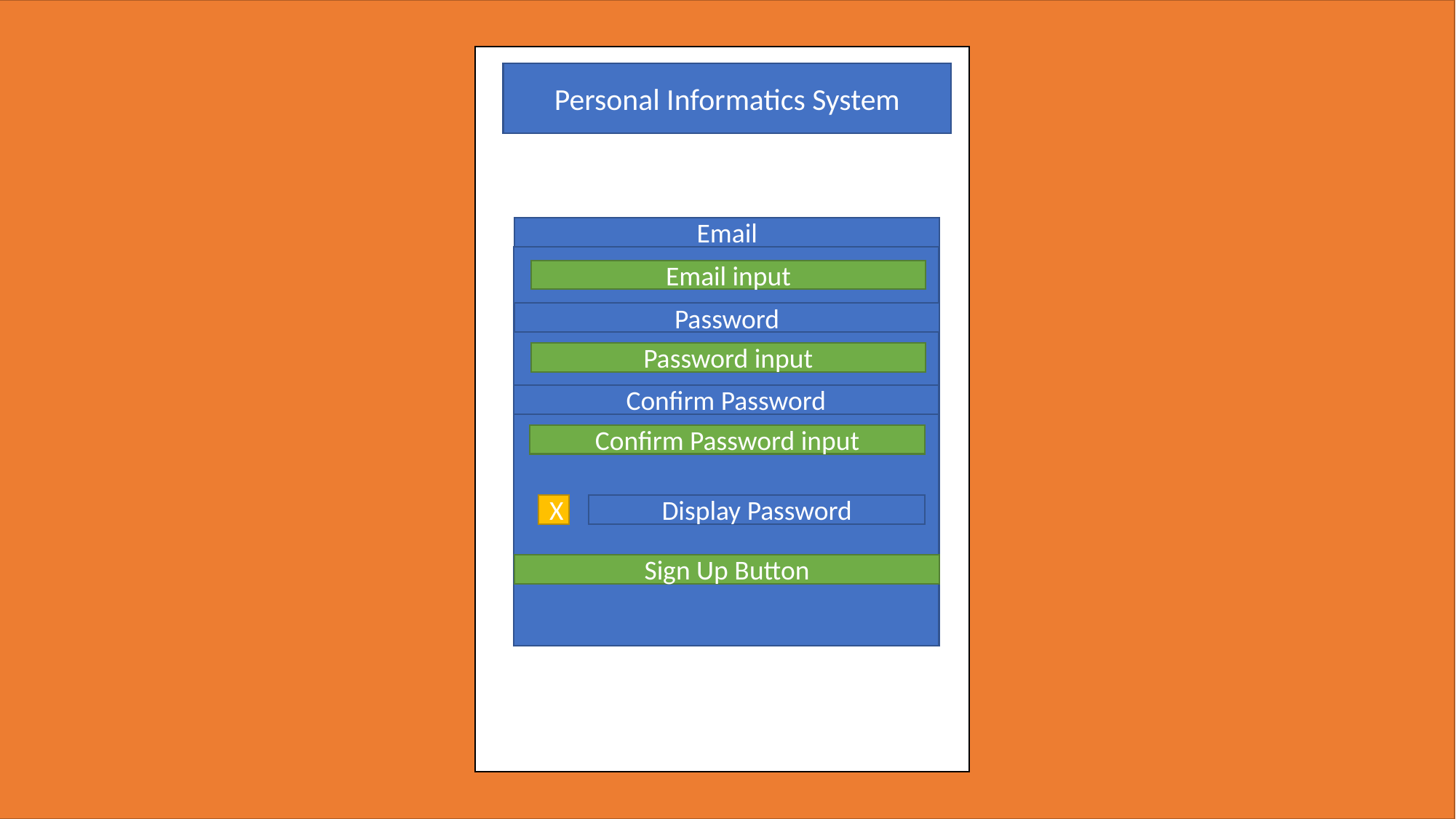

Personal Informatics System
Email

Email input
Password
Password input
Confirm Password
Confirm Password input
Display Password
X
Sign Up Button